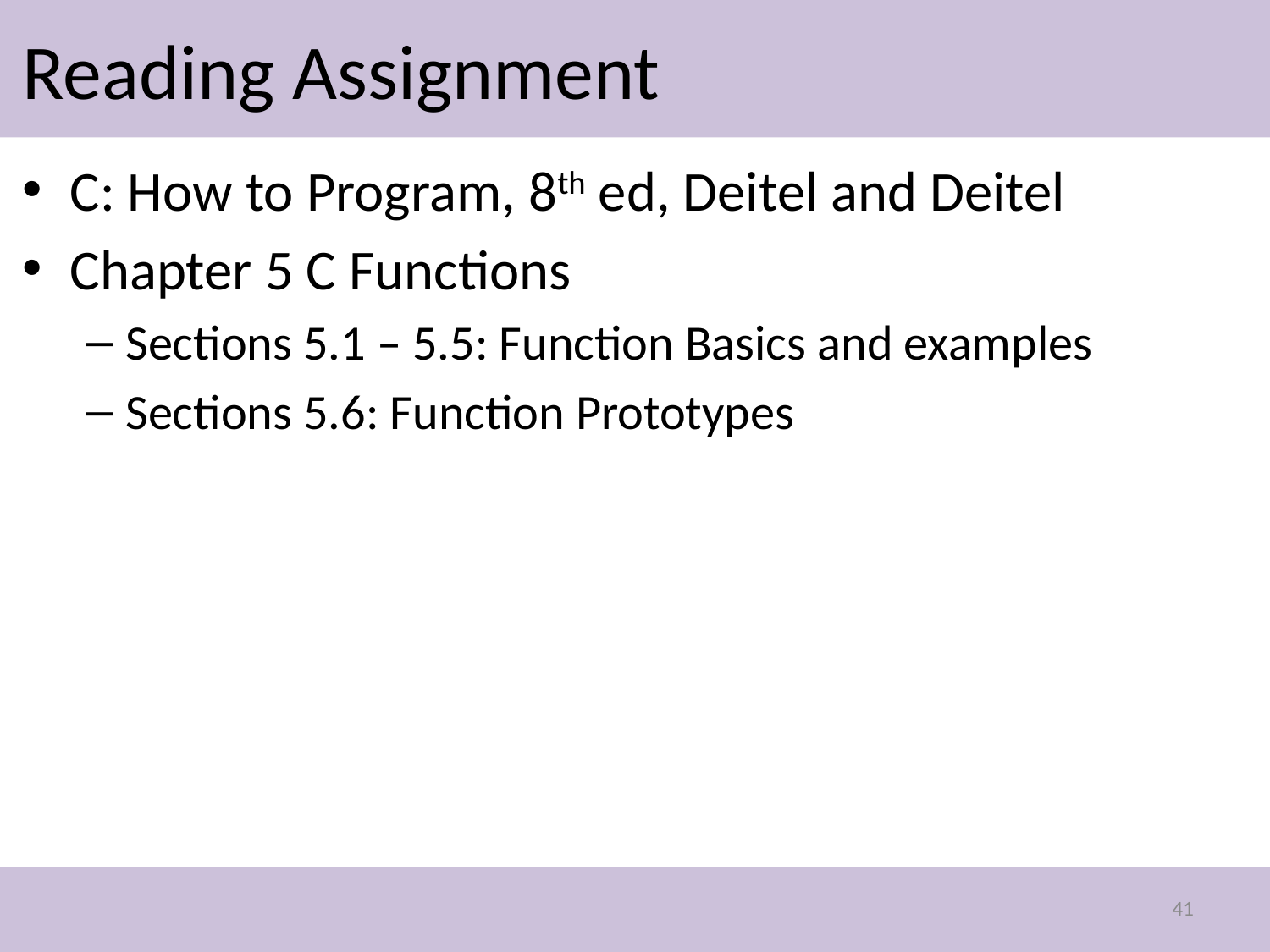

# Reading Assignment
C: How to Program, 8th ed, Deitel and Deitel
Chapter 5 C Functions
Sections 5.1 – 5.5: Function Basics and examples
Sections 5.6: Function Prototypes

41